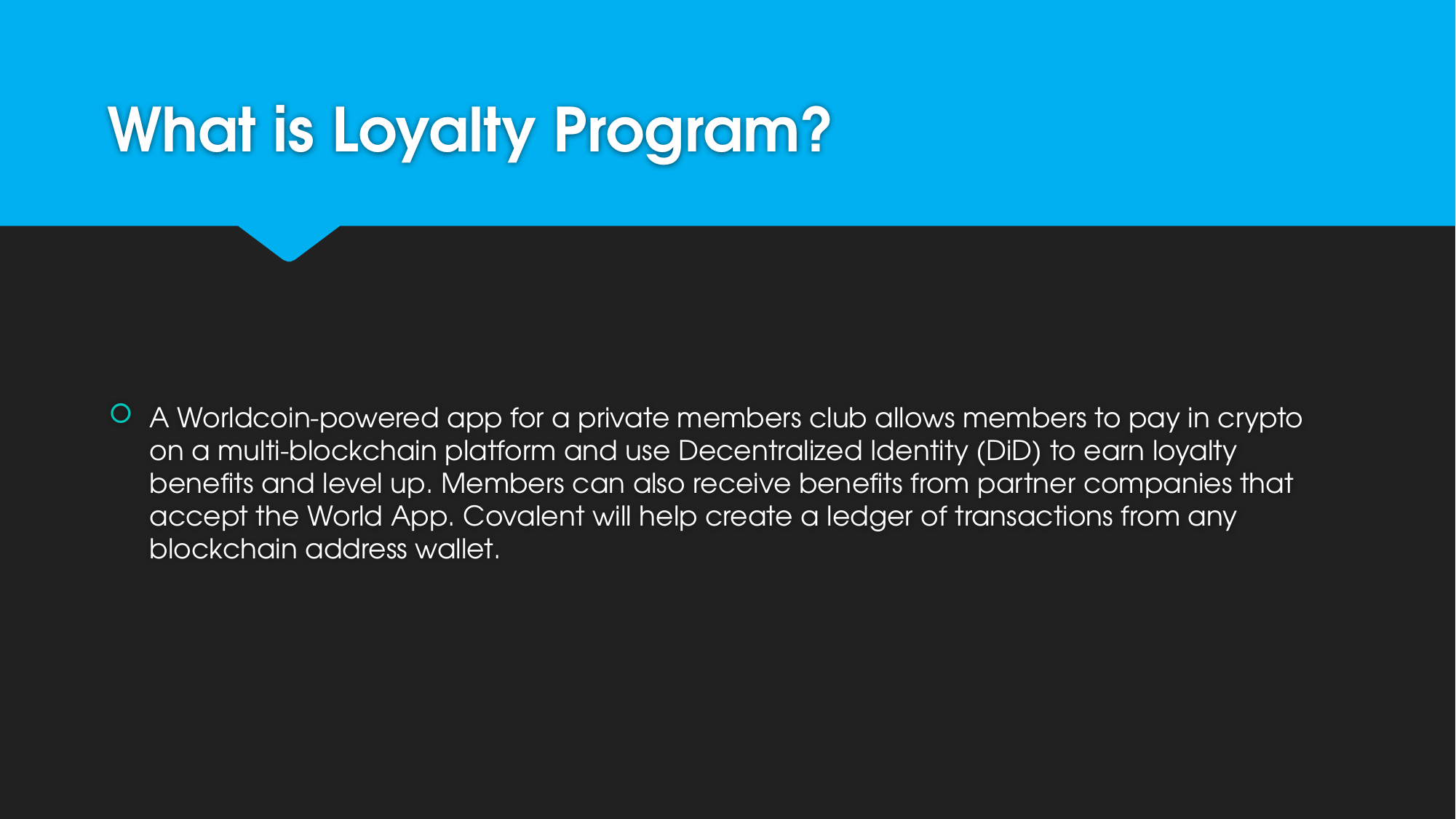

# What is Loyalty Program?
A Worldcoin-powered app for a private members club allows members to pay in crypto on a multi-blockchain platform and use Decentralized Identity (DiD) to earn loyalty benefits and level up. Members can also receive benefits from partner companies that accept the World App. Covalent will help create a ledger of transactions from any blockchain address wallet.